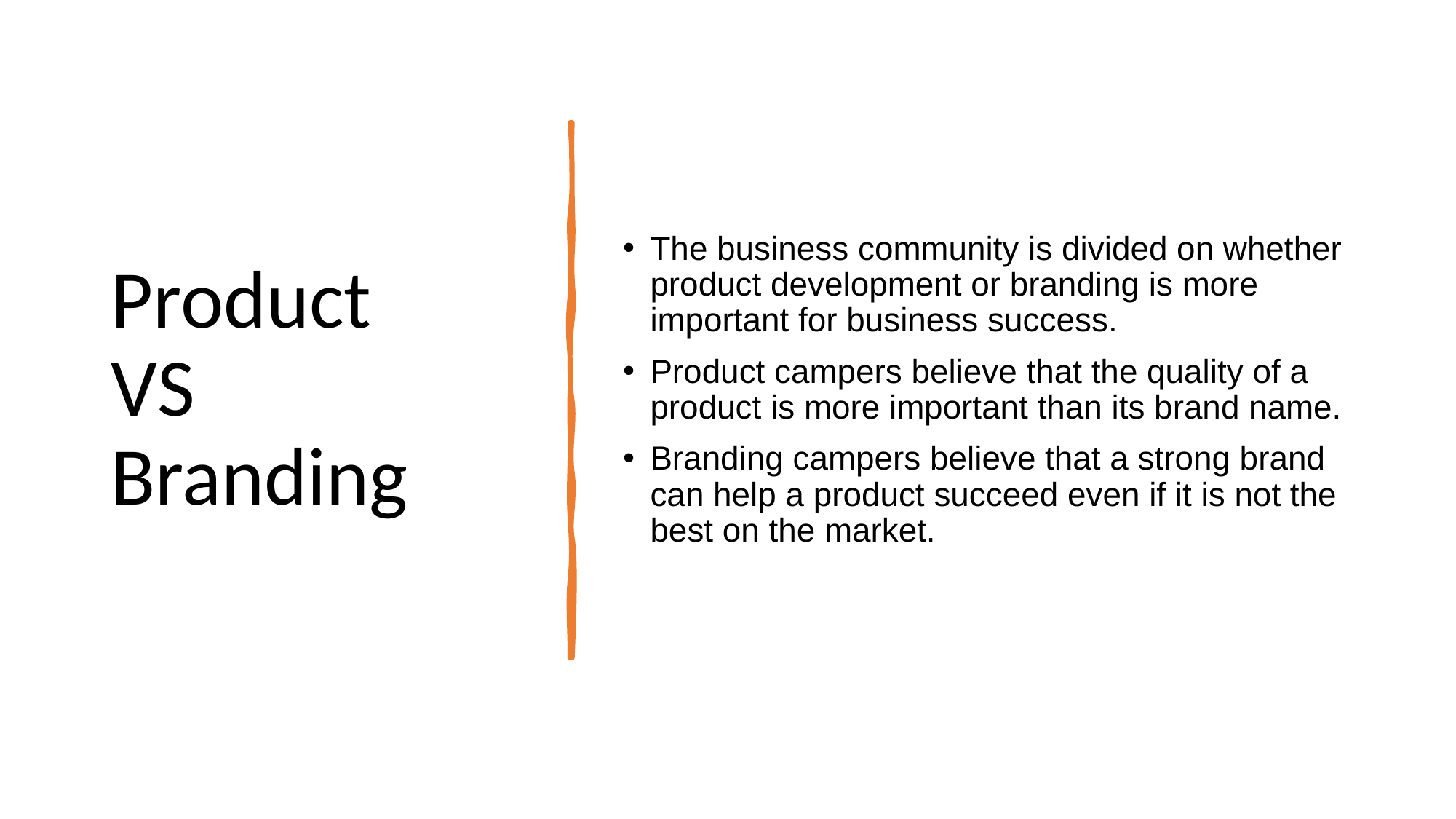

# Product VS Branding
The business community is divided on whether product development or branding is more important for business success.
Product campers believe that the quality of a product is more important than its brand name.
Branding campers believe that a strong brand can help a product succeed even if it is not the best on the market.